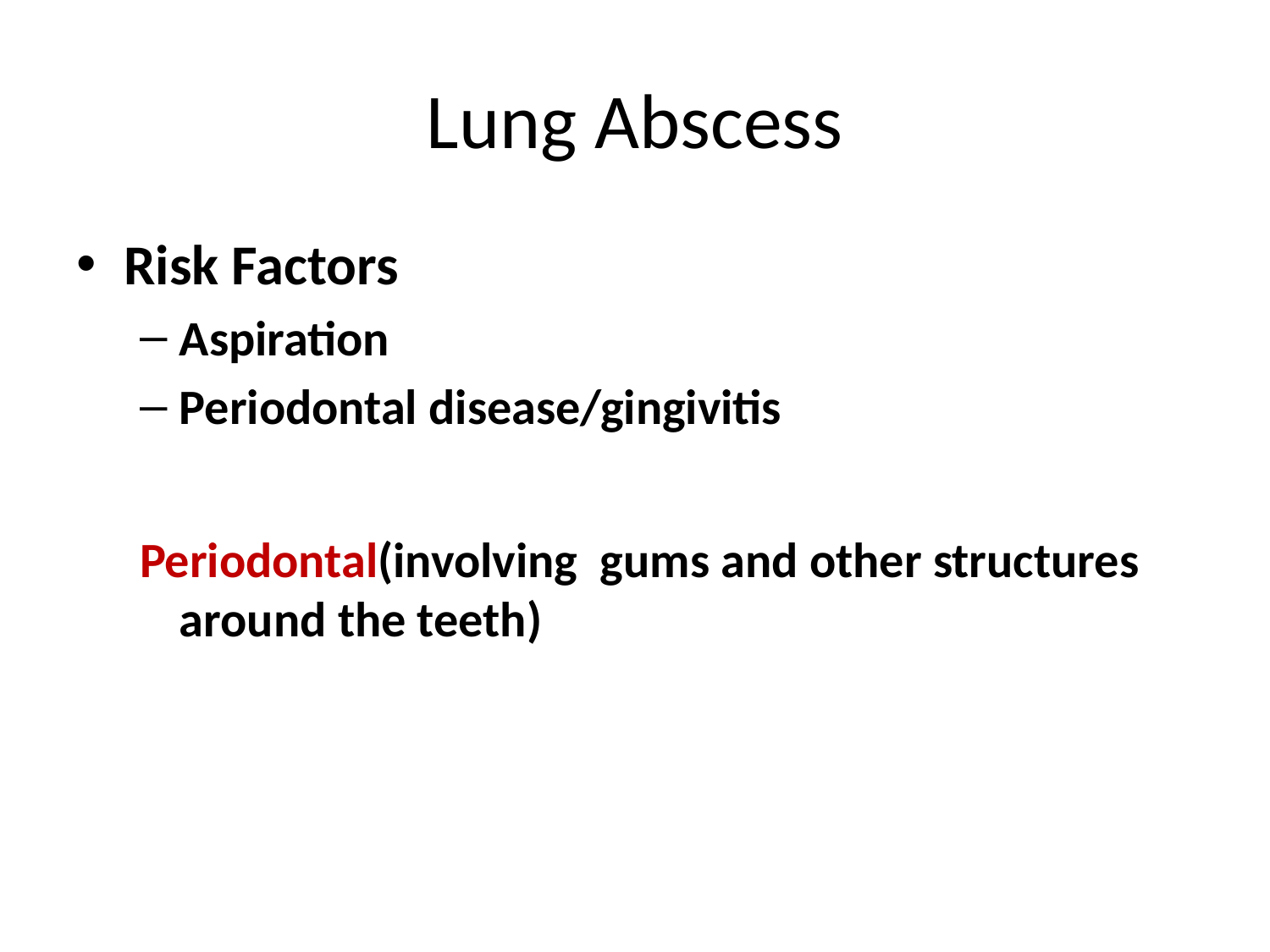

# Lung Abscess
Risk Factors
Aspiration
Periodontal disease/gingivitis

Periodontal(involving  gums and other structures around the teeth)